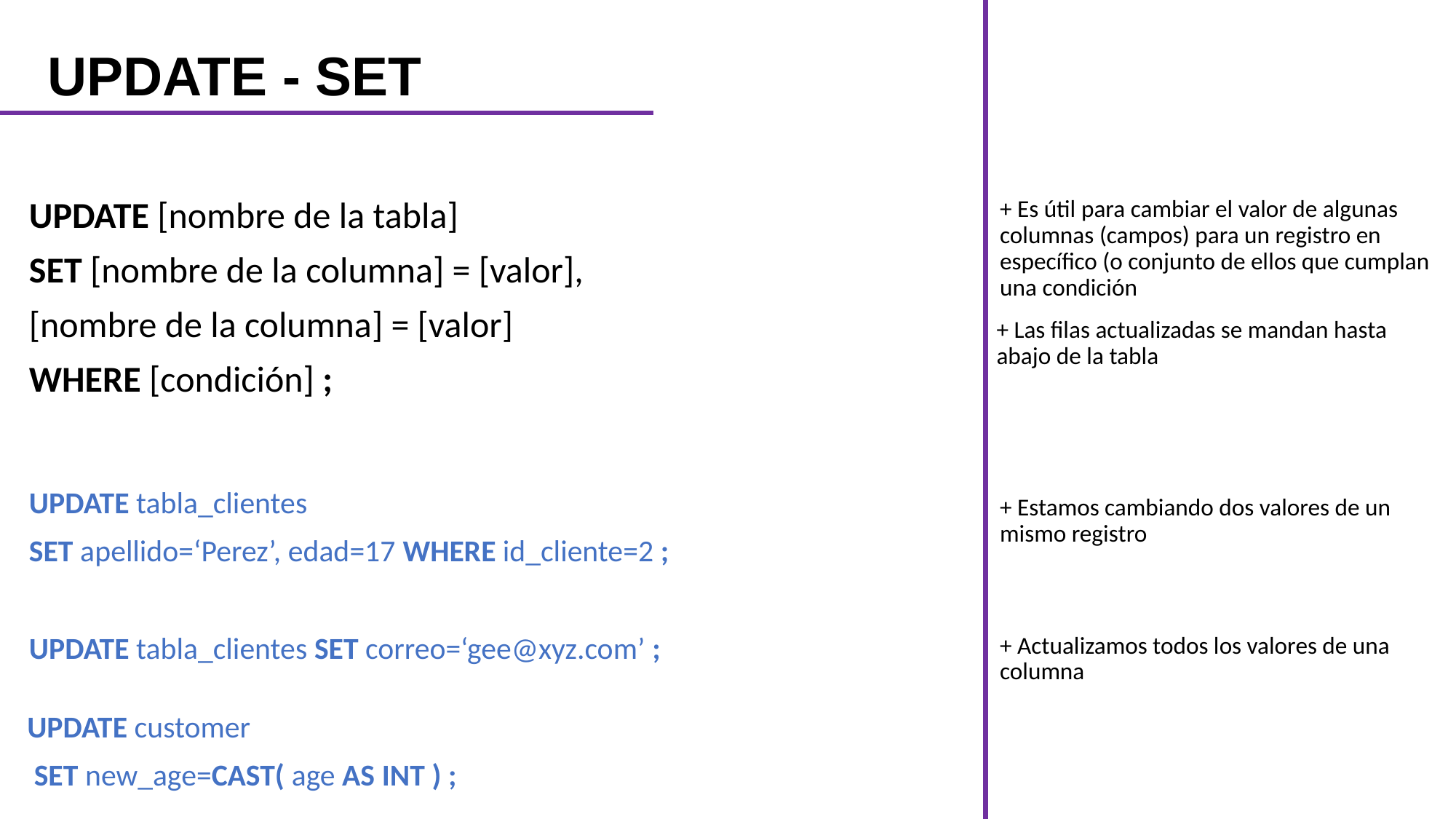

# UPDATE - SET
+ Es útil para cambiar el valor de algunas columnas (campos) para un registro en específico (o conjunto de ellos que cumplan una condición
UPDATE [nombre de la tabla]
SET [nombre de la columna] = [valor],
[nombre de la columna] = [valor]
WHERE [condición] ;
+ Las filas actualizadas se mandan hasta abajo de la tabla
UPDATE tabla_clientes
SET apellido=‘Perez’, edad=17 WHERE id_cliente=2 ;
+ Estamos cambiando dos valores de un mismo registro
UPDATE tabla_clientes SET correo=‘gee@xyz.com’ ;

+ Actualizamos todos los valores de una columna
UPDATE customer
 SET new_age=CAST( age AS INT ) ;